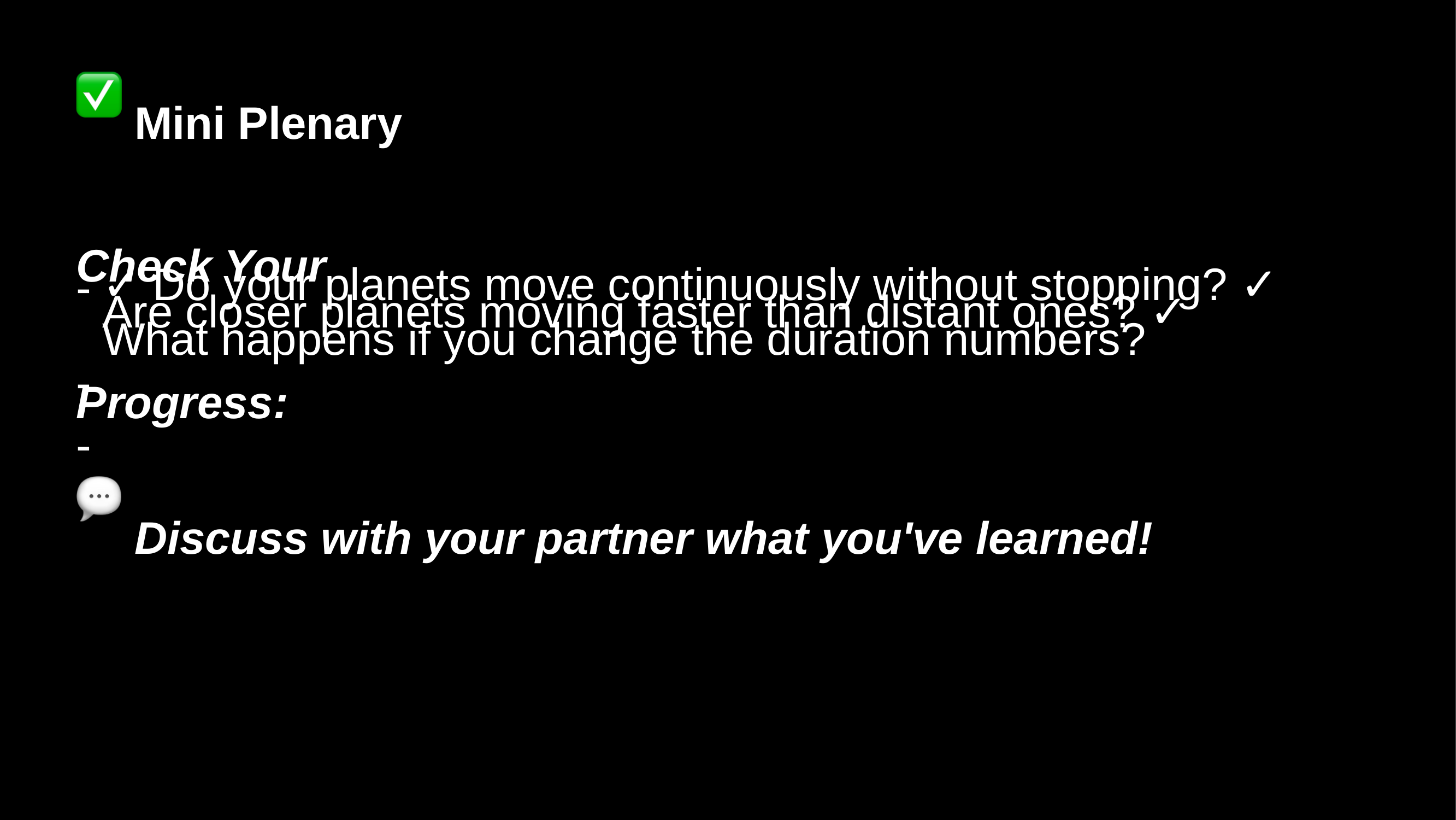

Mini Plenary

Check Your Progress:
✓ Do your planets move continuously without stopping? ✓ Are closer planets moving faster than distant ones? ✓ What happens if you change the duration numbers?
-
-
-
 Discuss with your partner what you've learned!